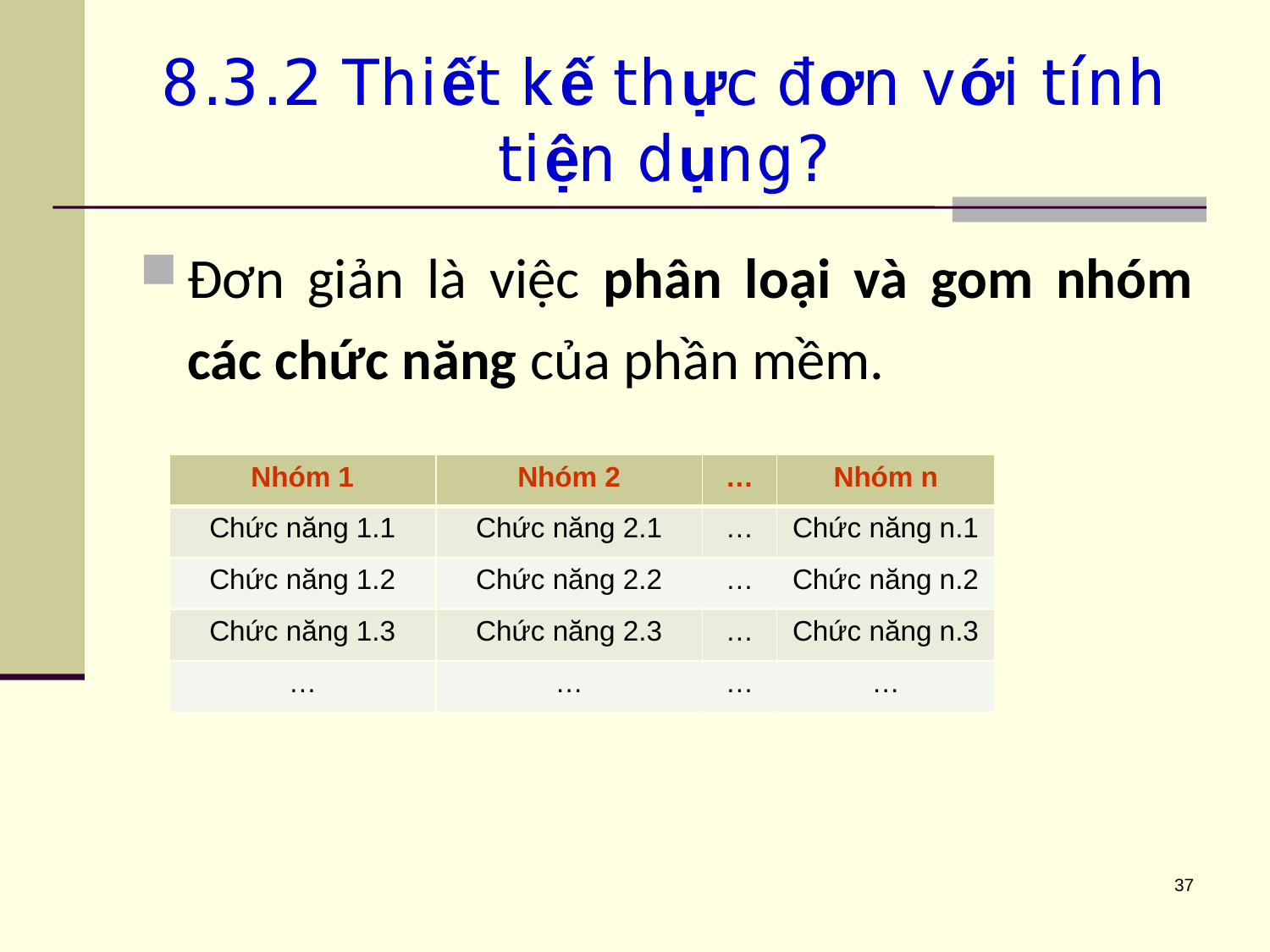

# 8.3.2 Thiết kế thực đơn với tính tiện dụng?
Đơn giản là việc phân loại và gom nhóm các chức năng của phần mềm.
| Nhóm 1 | Nhóm 2 | … | Nhóm n |
| --- | --- | --- | --- |
| Chức năng 1.1 | Chức năng 2.1 | … | Chức năng n.1 |
| Chức năng 1.2 | Chức năng 2.2 | … | Chức năng n.2 |
| Chức năng 1.3 | Chức năng 2.3 | … | Chức năng n.3 |
| … | … | … | … |
37